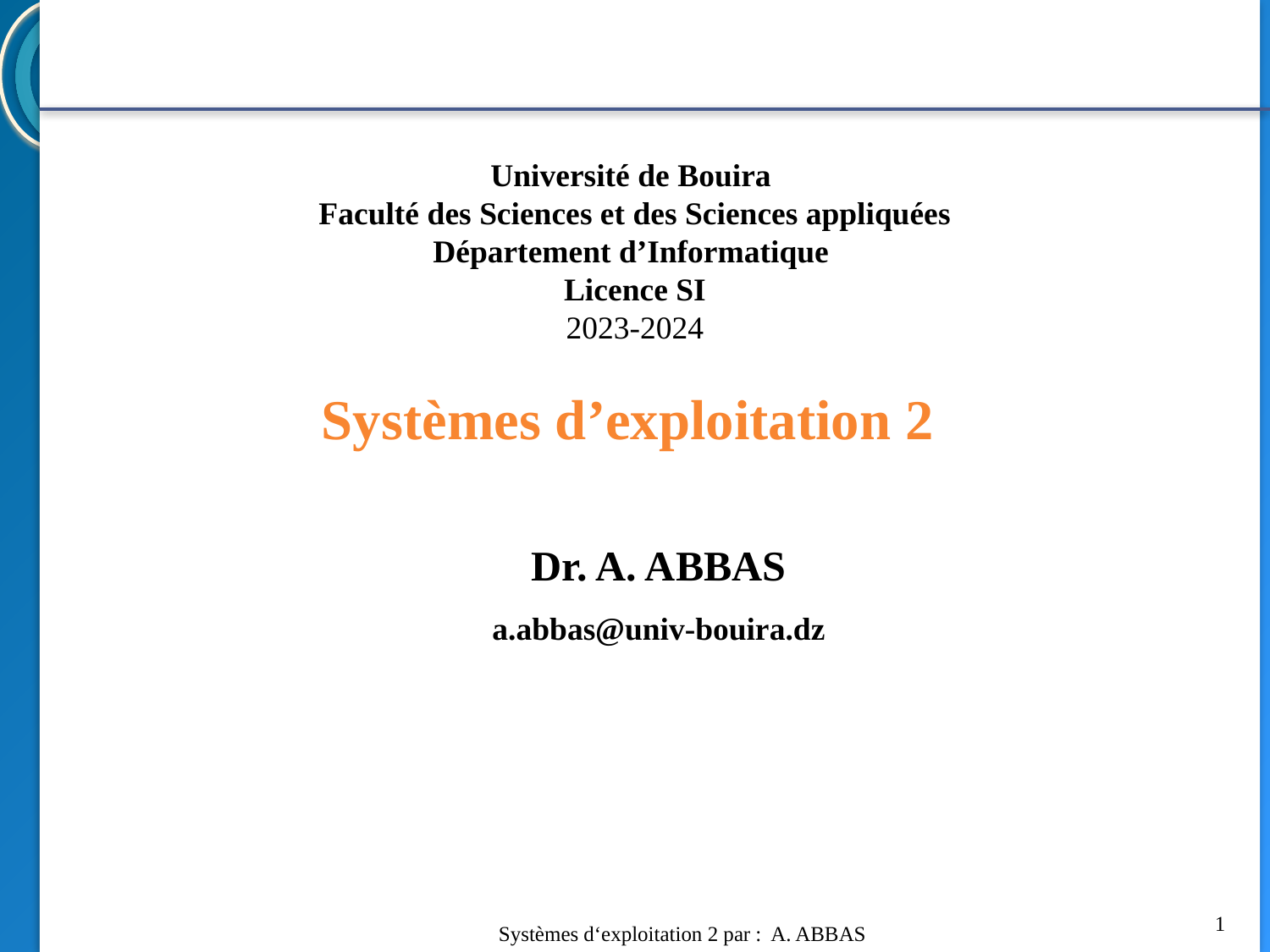

Université de Bouira
Faculté des Sciences et des Sciences appliquées
Département d’Informatique
Licence SI
2023-2024
Systèmes d’exploitation 2
Dr. A. ABBAS
a.abbas@univ-bouira.dz
1
Systèmes d‘exploitation 2 par :  A. ABBAS